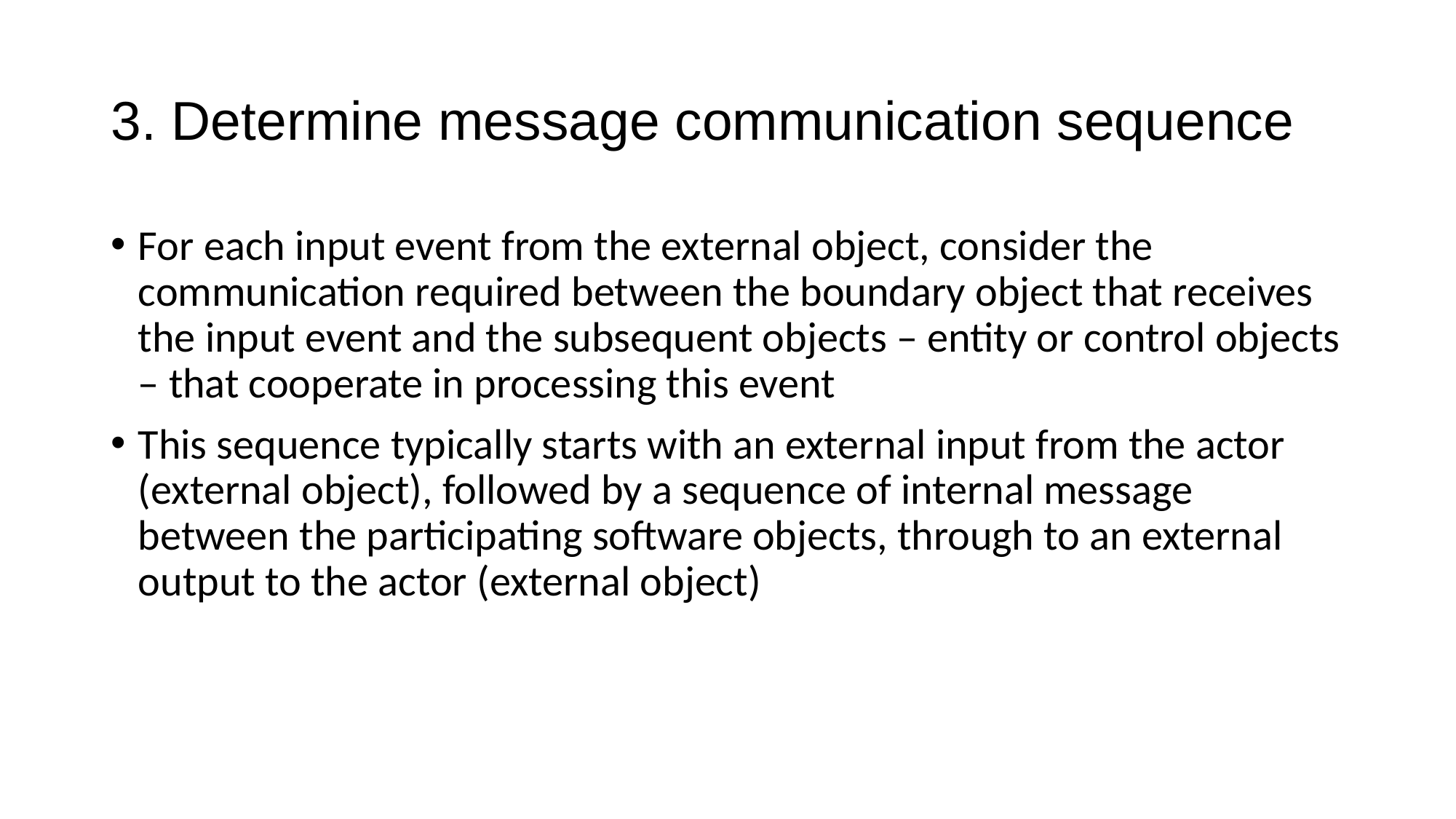

# 3. Determine message communication sequence
For each input event from the external object, consider the communication required between the boundary object that receives the input event and the subsequent objects – entity or control objects – that cooperate in processing this event
This sequence typically starts with an external input from the actor (external object), followed by a sequence of internal message between the participating software objects, through to an external output to the actor (external object)